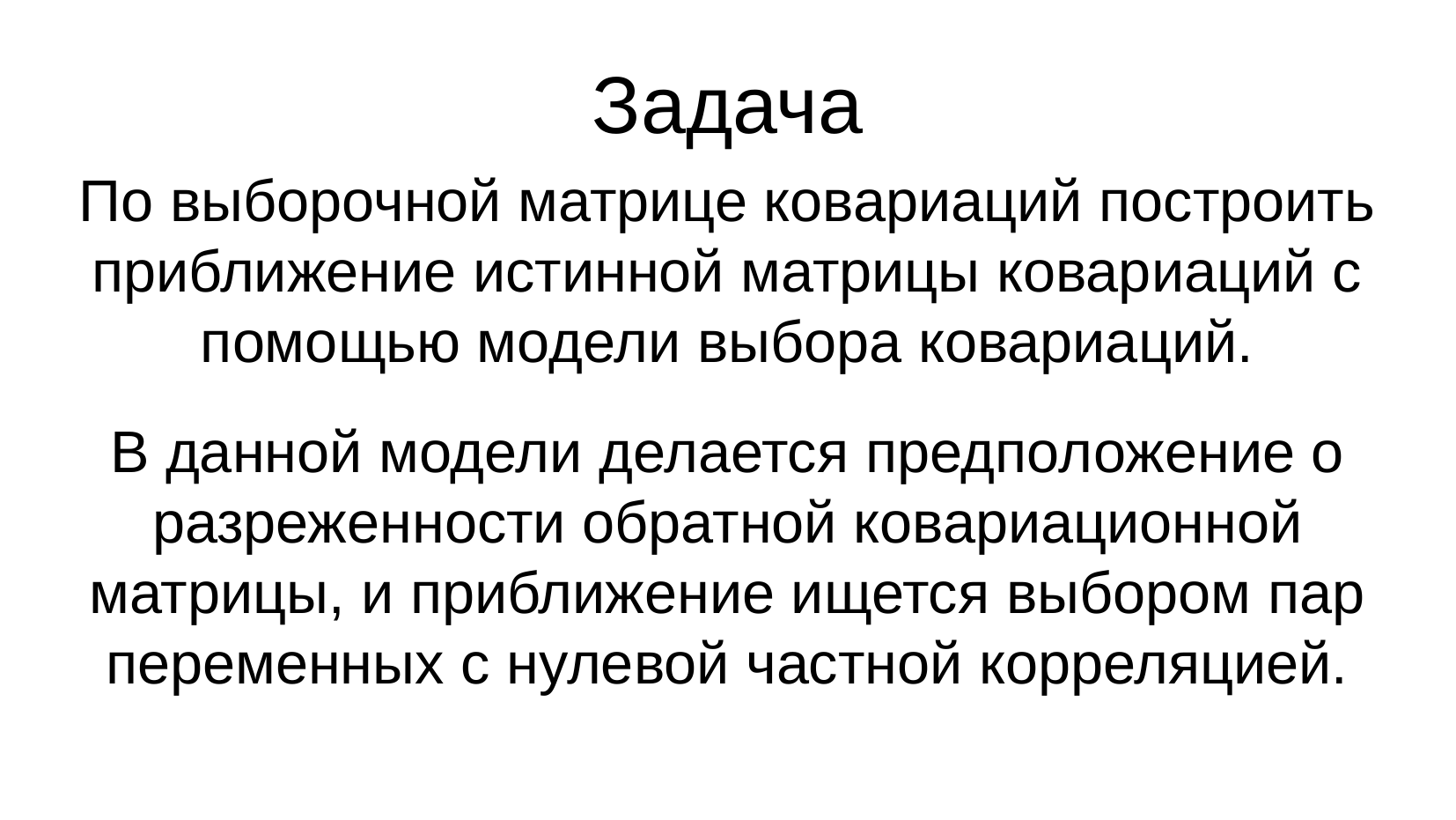

Задача
По выборочной матрице ковариаций построить приближение истинной матрицы ковариаций с помощью модели выбора ковариаций.

В данной модели делается предположение о разреженности обратной ковариационной матрицы, и приближение ищется выбором пар переменных с нулевой частной корреляцией.